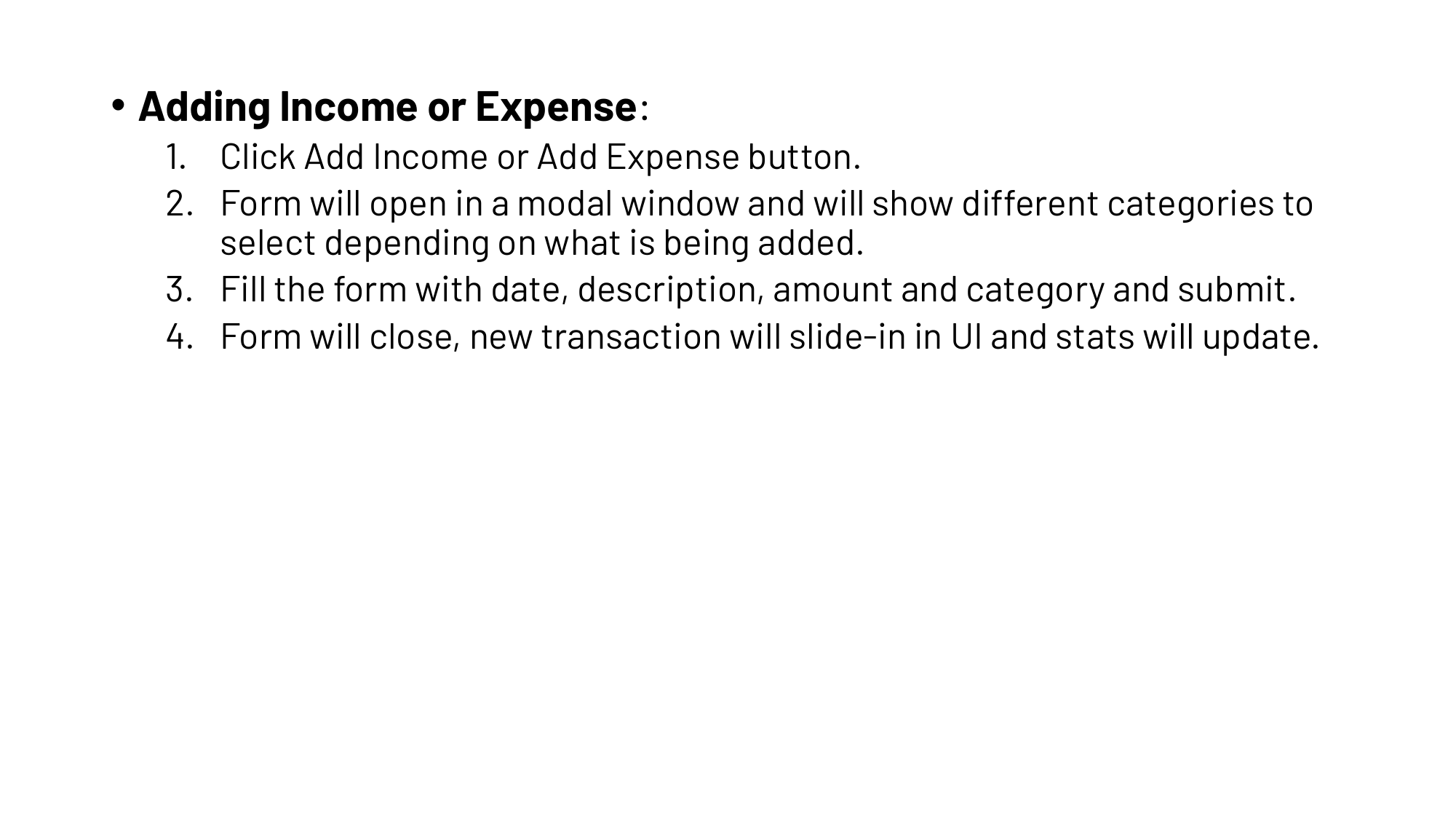

Adding Income or Expense:
Click Add Income or Add Expense button.
Form will open in a modal window and will show different categories to select depending on what is being added.
Fill the form with date, description, amount and category and submit.
Form will close, new transaction will slide-in in UI and stats will update.